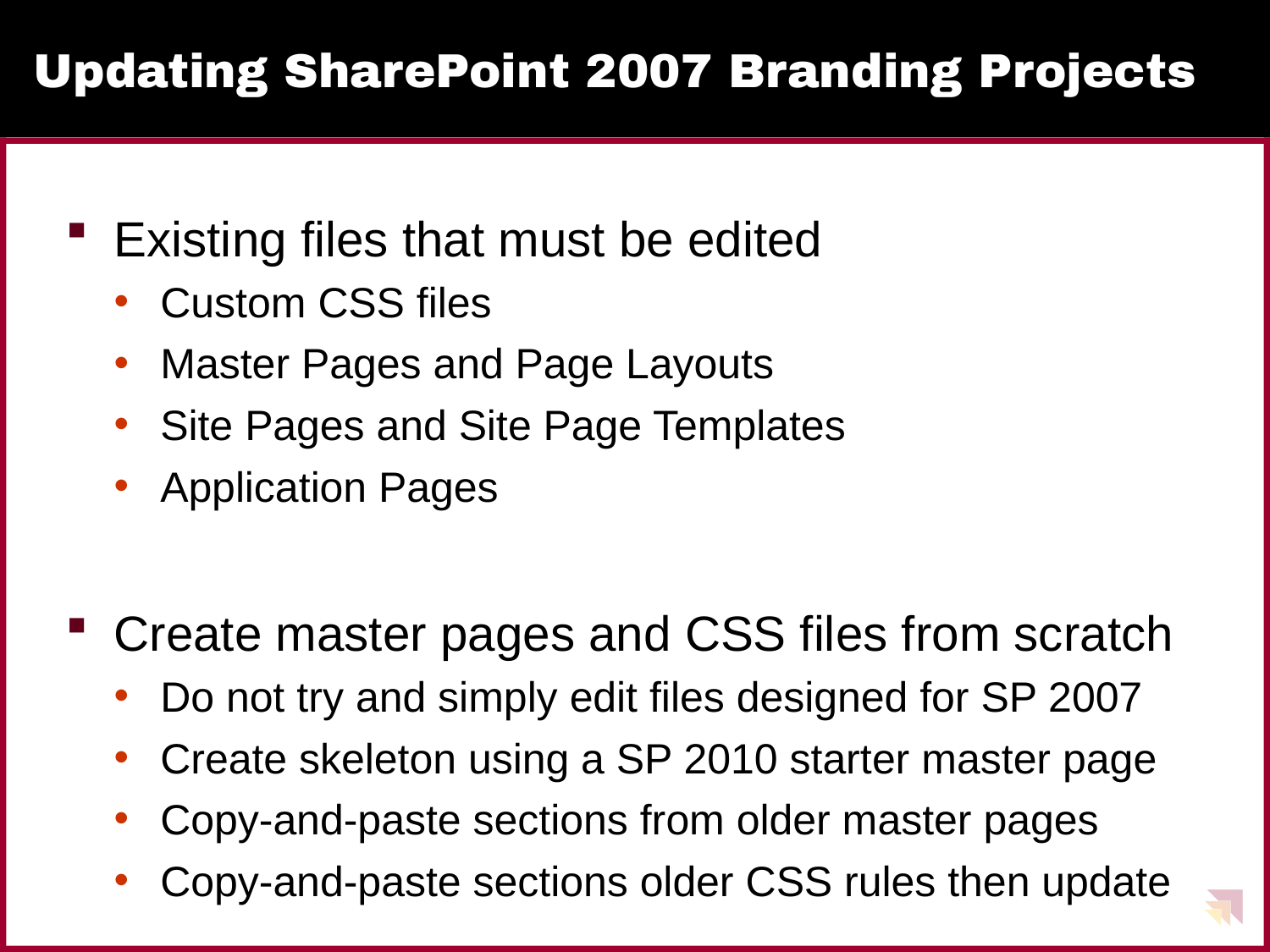

# Updating SharePoint 2007 Branding Projects
Existing files that must be edited
Custom CSS files
Master Pages and Page Layouts
Site Pages and Site Page Templates
Application Pages

Create master pages and CSS files from scratch
Do not try and simply edit files designed for SP 2007
Create skeleton using a SP 2010 starter master page
Copy-and-paste sections from older master pages
Copy-and-paste sections older CSS rules then update